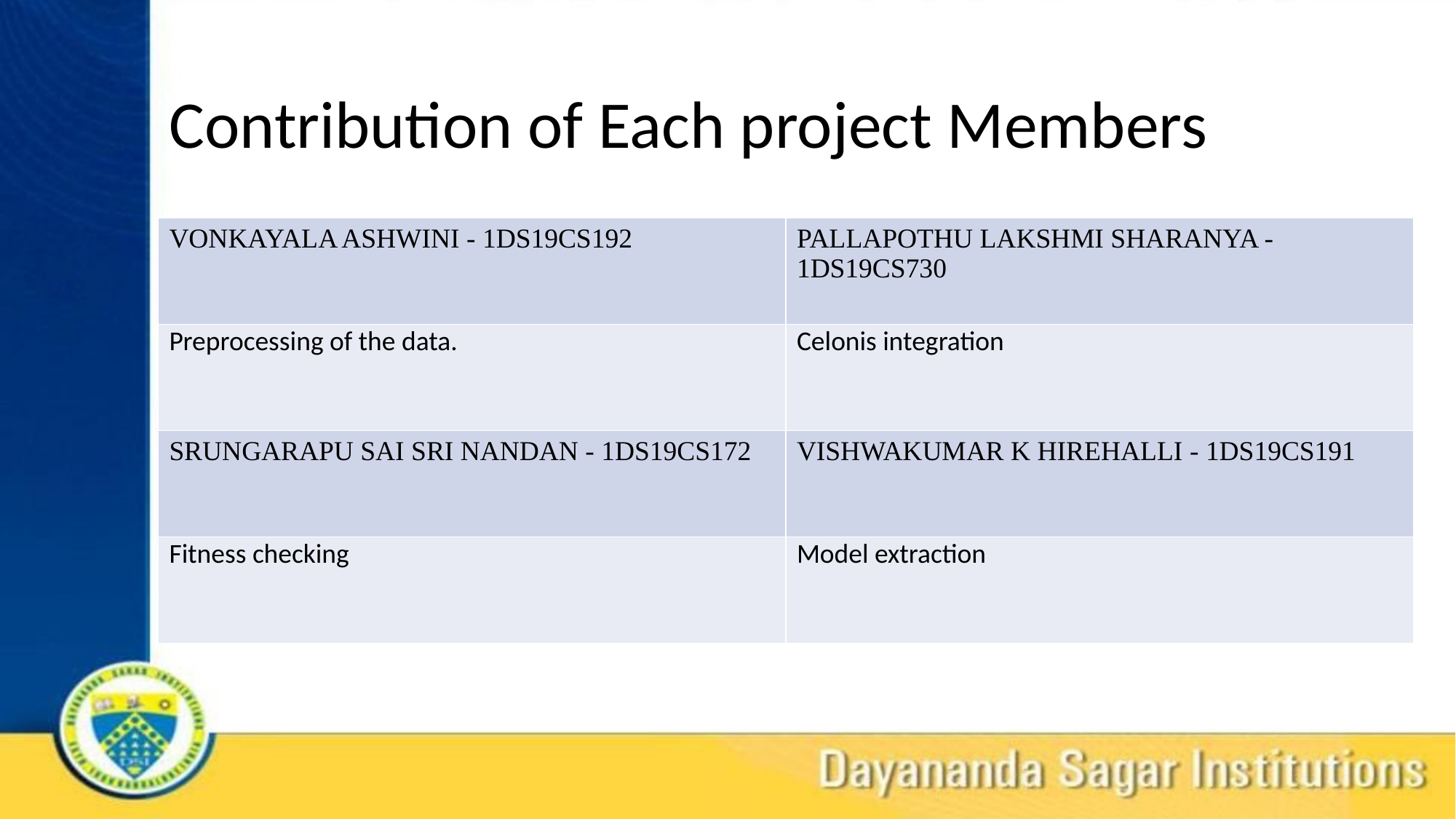

# Contribution of Each project Members
| VONKAYALA ASHWINI - 1DS19CS192 | PALLAPOTHU LAKSHMI SHARANYA - 1DS19CS730 |
| --- | --- |
| Preprocessing of the data. | Celonis integration |
| SRUNGARAPU SAI SRI NANDAN - 1DS19CS172 | VISHWAKUMAR K HIREHALLI - 1DS19CS191 |
| Fitness checking | Model extraction |